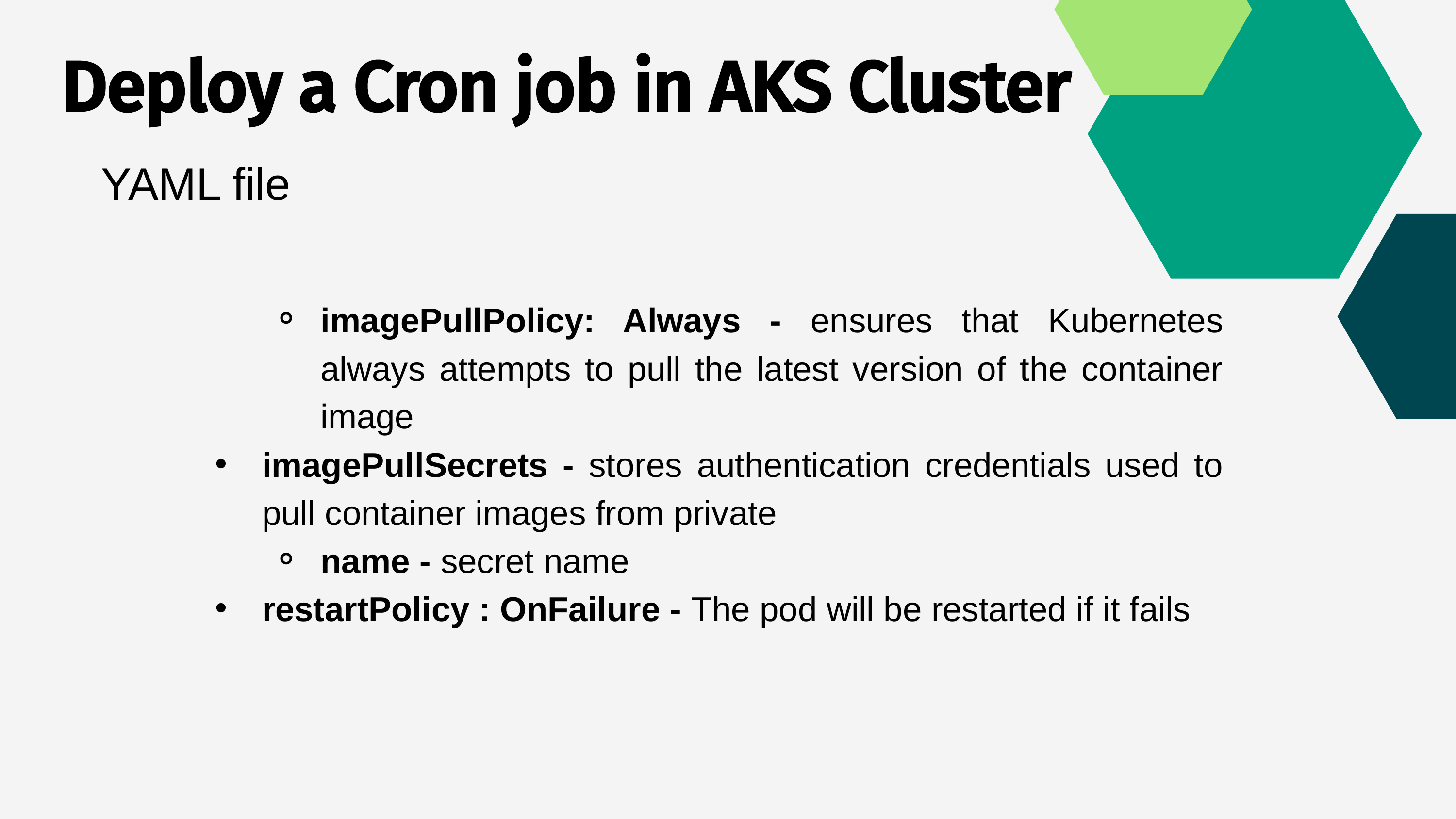

Deploy a Cron job in AKS Cluster
YAML file

imagePullPolicy: Always - ensures that Kubernetes always attempts to pull the latest version of the container image
imagePullSecrets - stores authentication credentials used to pull container images from private
name - secret name
restartPolicy : OnFailure - The pod will be restarted if it fails